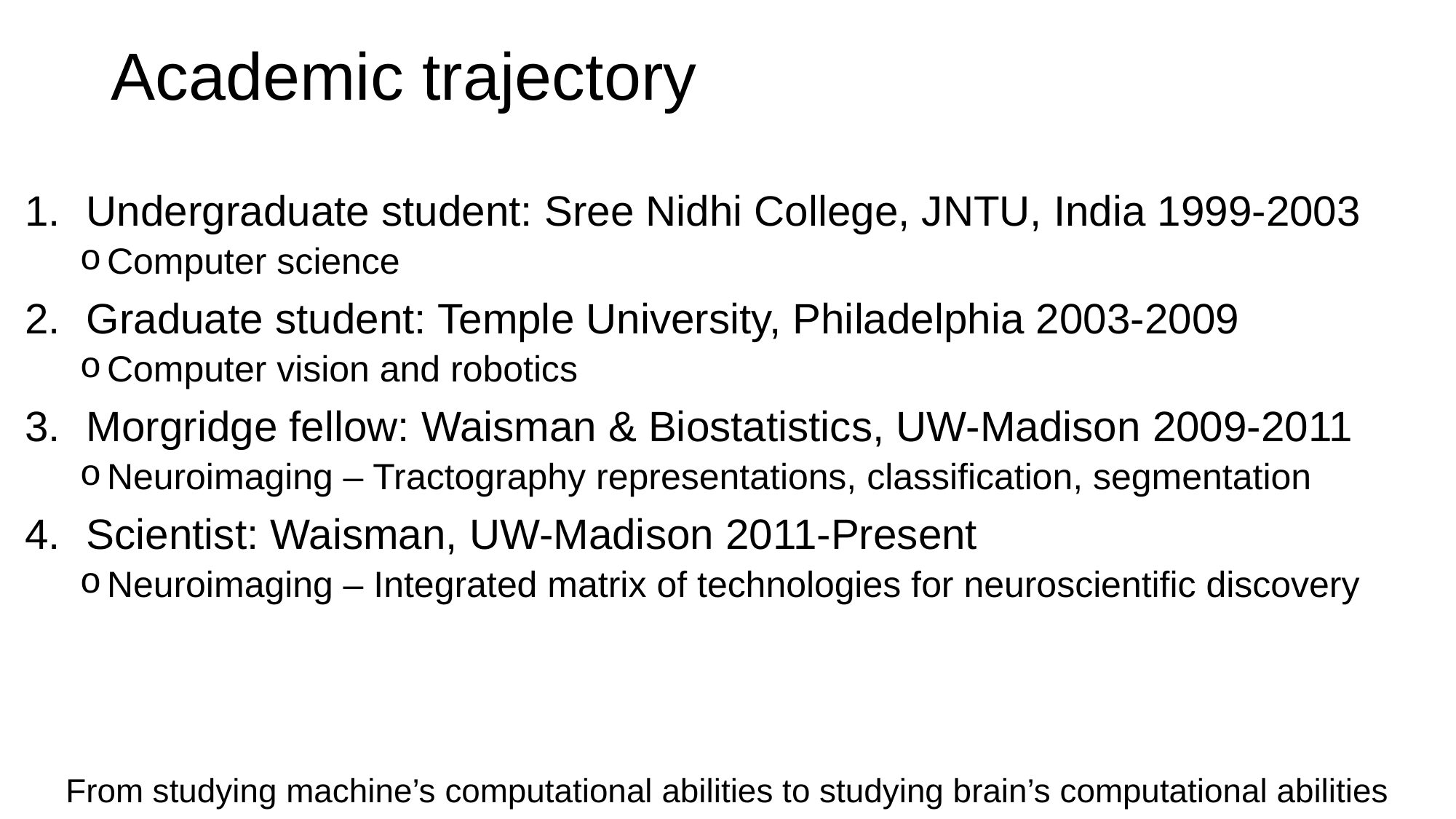

# Academic trajectory
Undergraduate student: Sree Nidhi College, JNTU, India 1999-2003
Computer science
Graduate student: Temple University, Philadelphia 2003-2009
Computer vision and robotics
Morgridge fellow: Waisman & Biostatistics, UW-Madison 2009-2011
Neuroimaging – Tractography representations, classification, segmentation
Scientist: Waisman, UW-Madison 2011-Present
Neuroimaging – Integrated matrix of technologies for neuroscientific discovery
From studying machine’s computational abilities to studying brain’s computational abilities